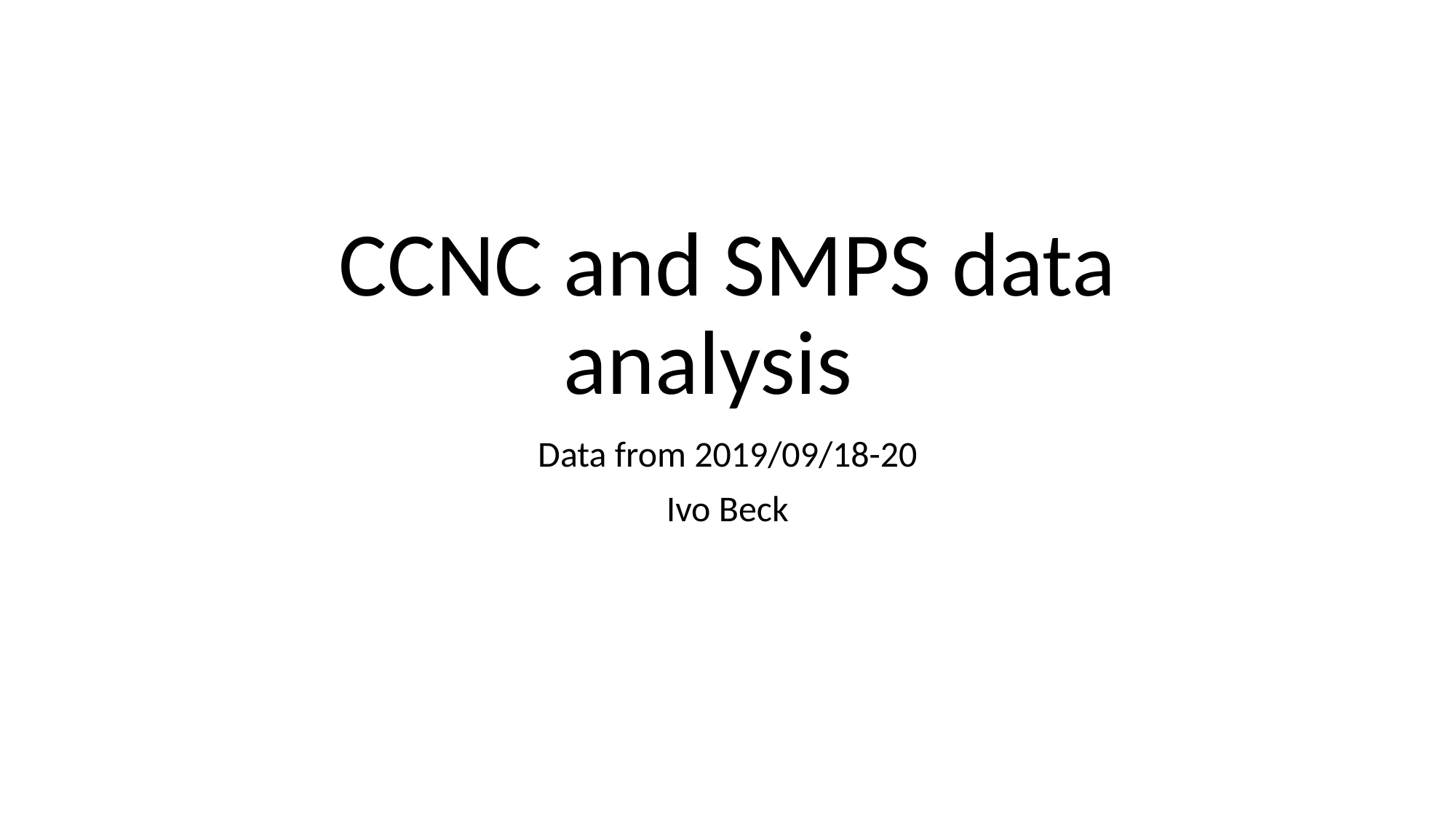

# CCNC and SMPS data analysis
Data from 2019/09/18-20
Ivo Beck